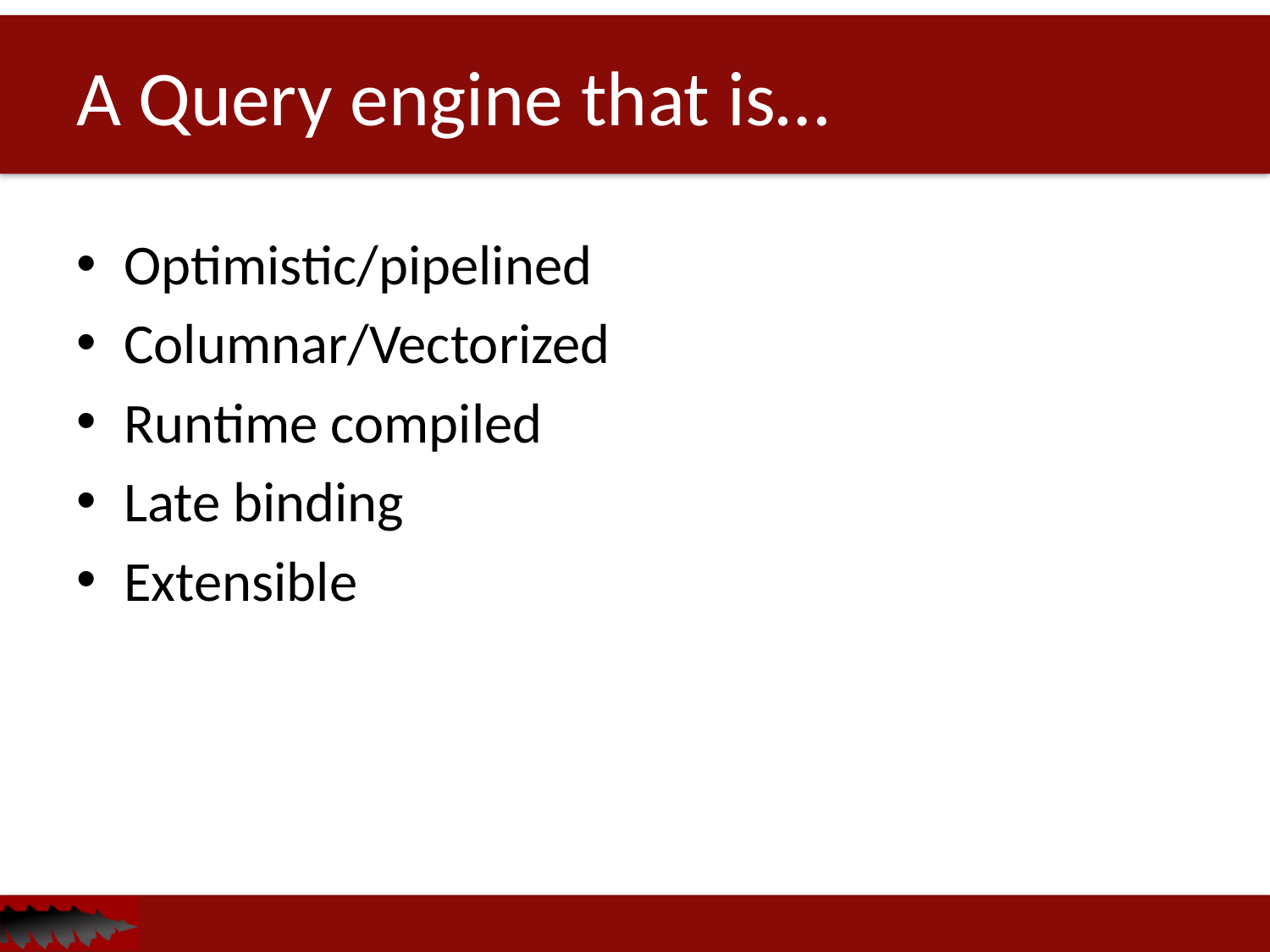

# A Query engine that is…
Optimistic/pipelined
Columnar/Vectorized
Runtime compiled
Late binding
Extensible